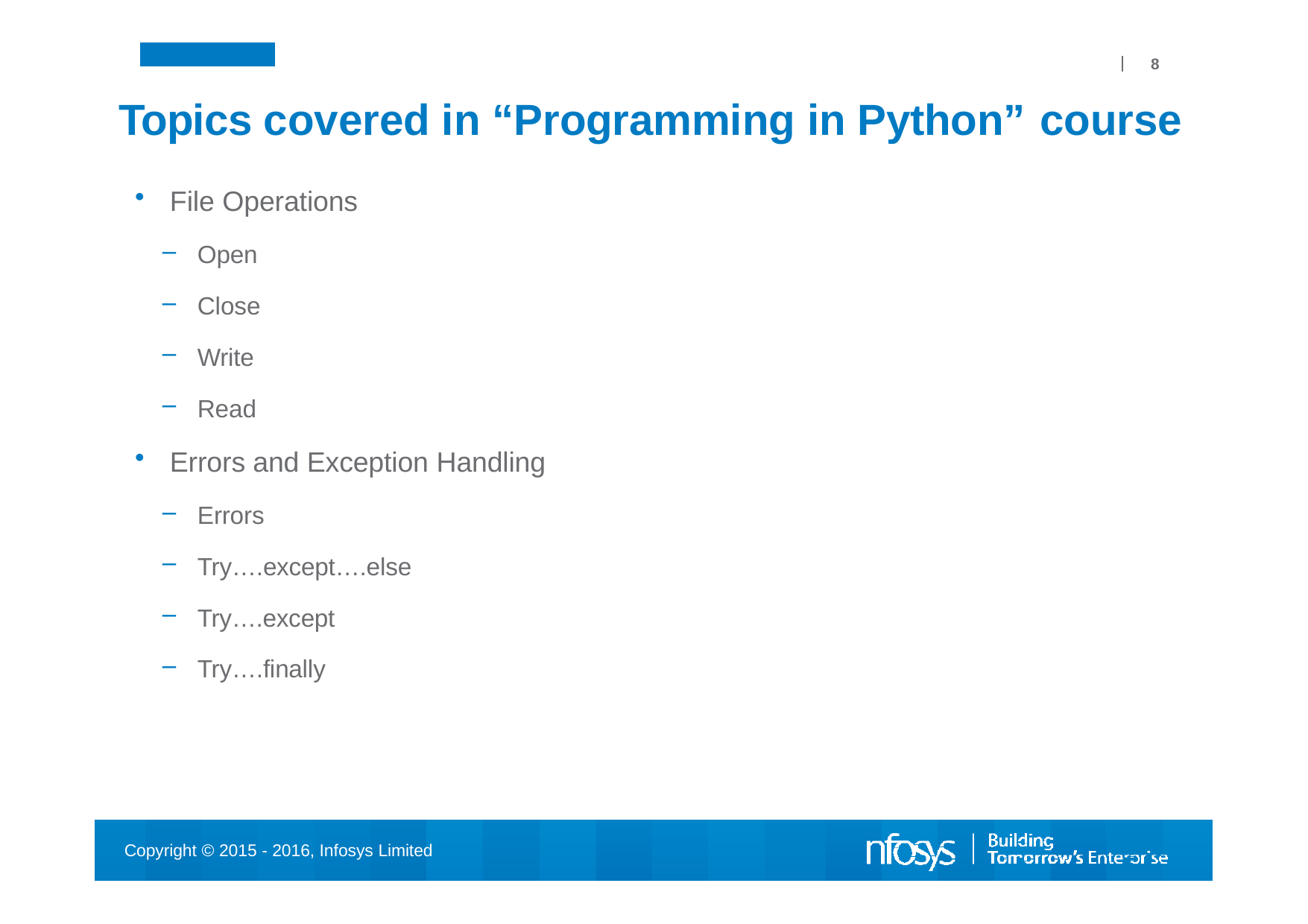

8
# Topics covered in “Programming in Python” course
File Operations
Open
Close
Write
Read
Errors and Exception Handling
Errors
Try….except….else
Try….except
Try….finally

Copyright © 2015 - 2016, Infosys Limited